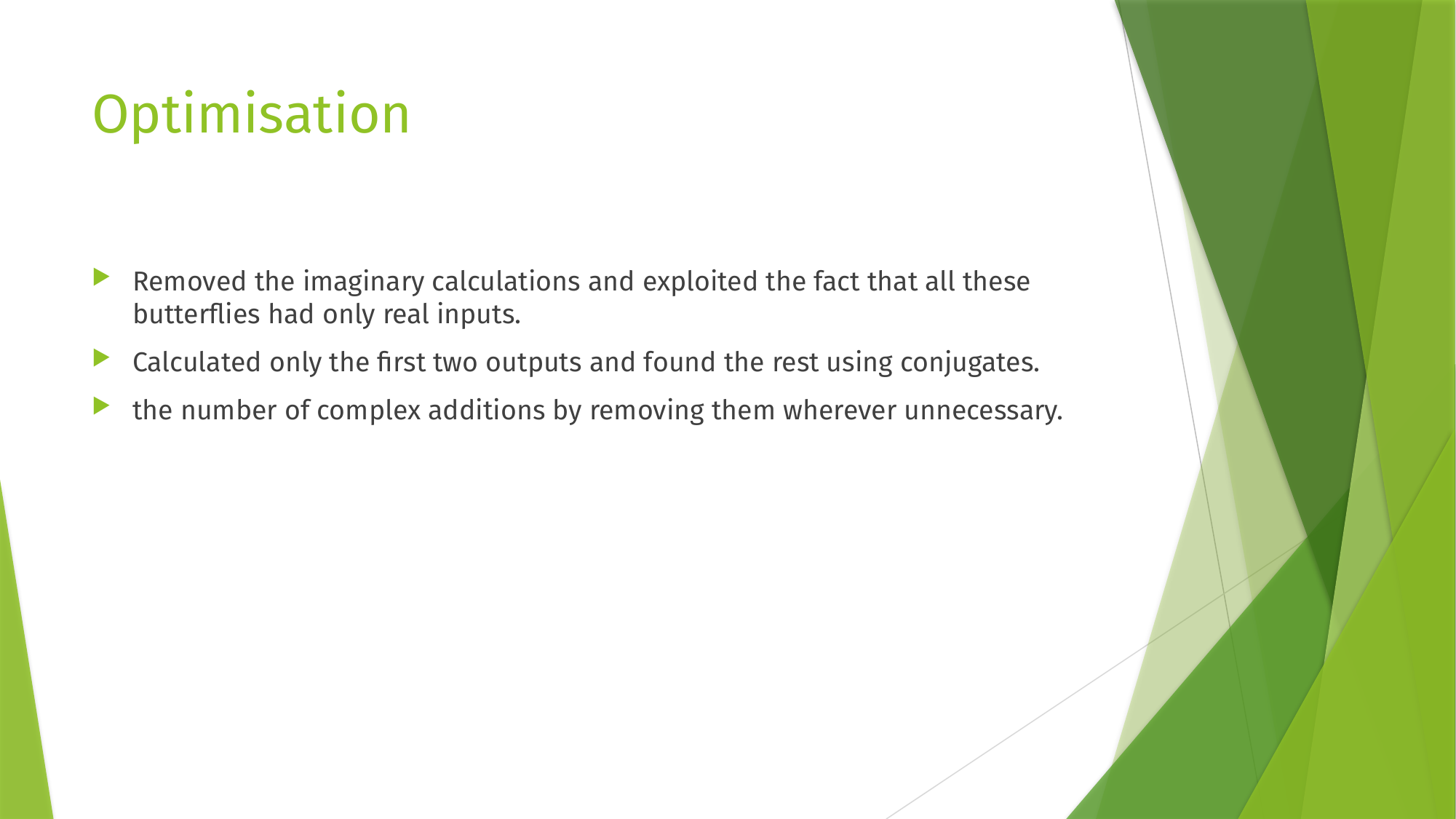

# Optimisation
Removed the imaginary calculations and exploited the fact that all these butterflies had only real inputs.
Calculated only the first two outputs and found the rest using conjugates.
the number of complex additions by removing them wherever unnecessary.